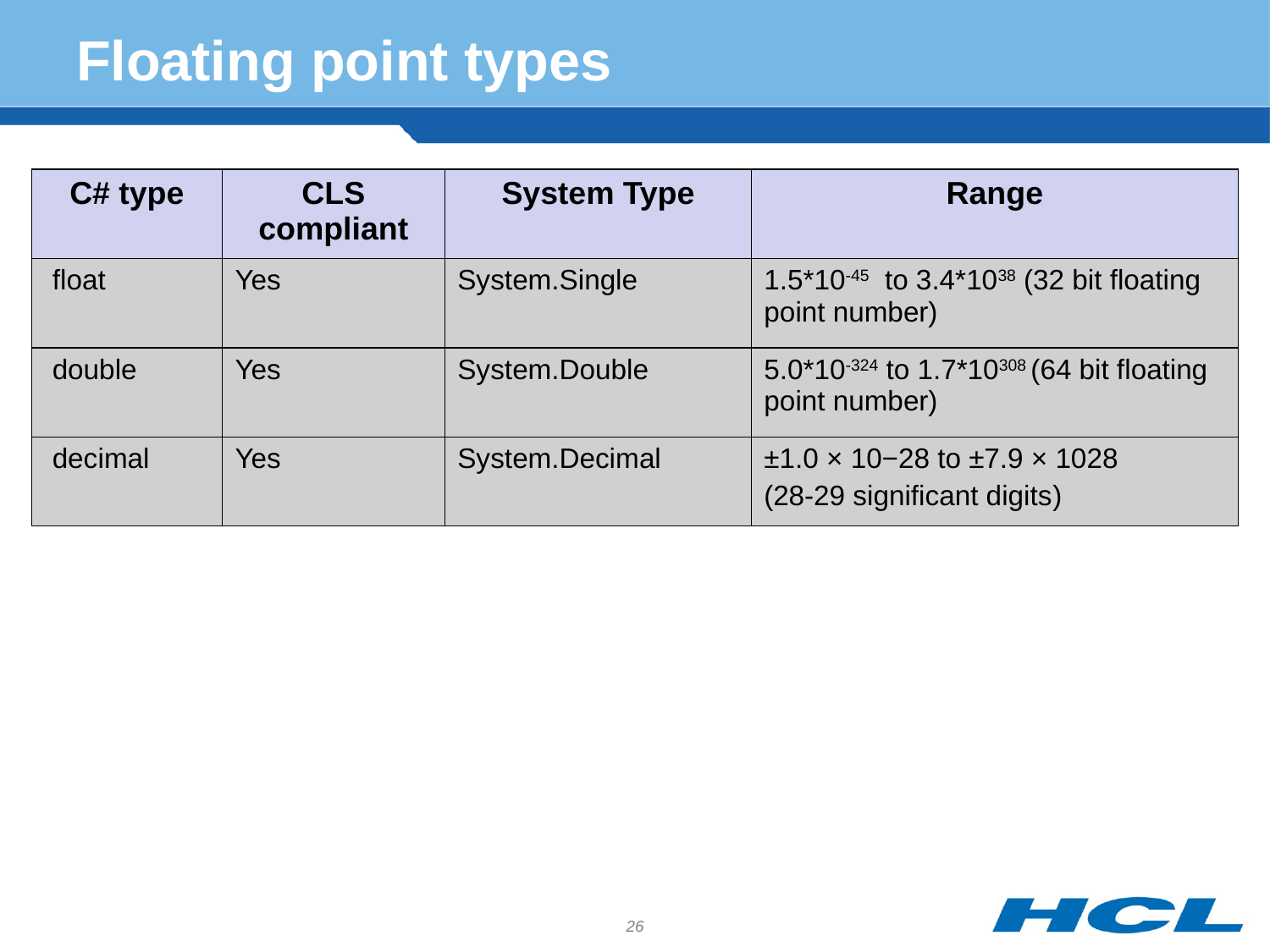

# Floating point types
| C# type | CLS compliant | System Type | Range |
| --- | --- | --- | --- |
| float | Yes | System.Single | 1.5\*10-45 to 3.4\*1038 (32 bit floating point number) |
| double | Yes | System.Double | 5.0\*10-324 to 1.7\*10308 (64 bit floating point number) |
| decimal | Yes | System.Decimal | ±1.0 × 10−28 to ±7.9 × 1028 (28-29 significant digits) |
26